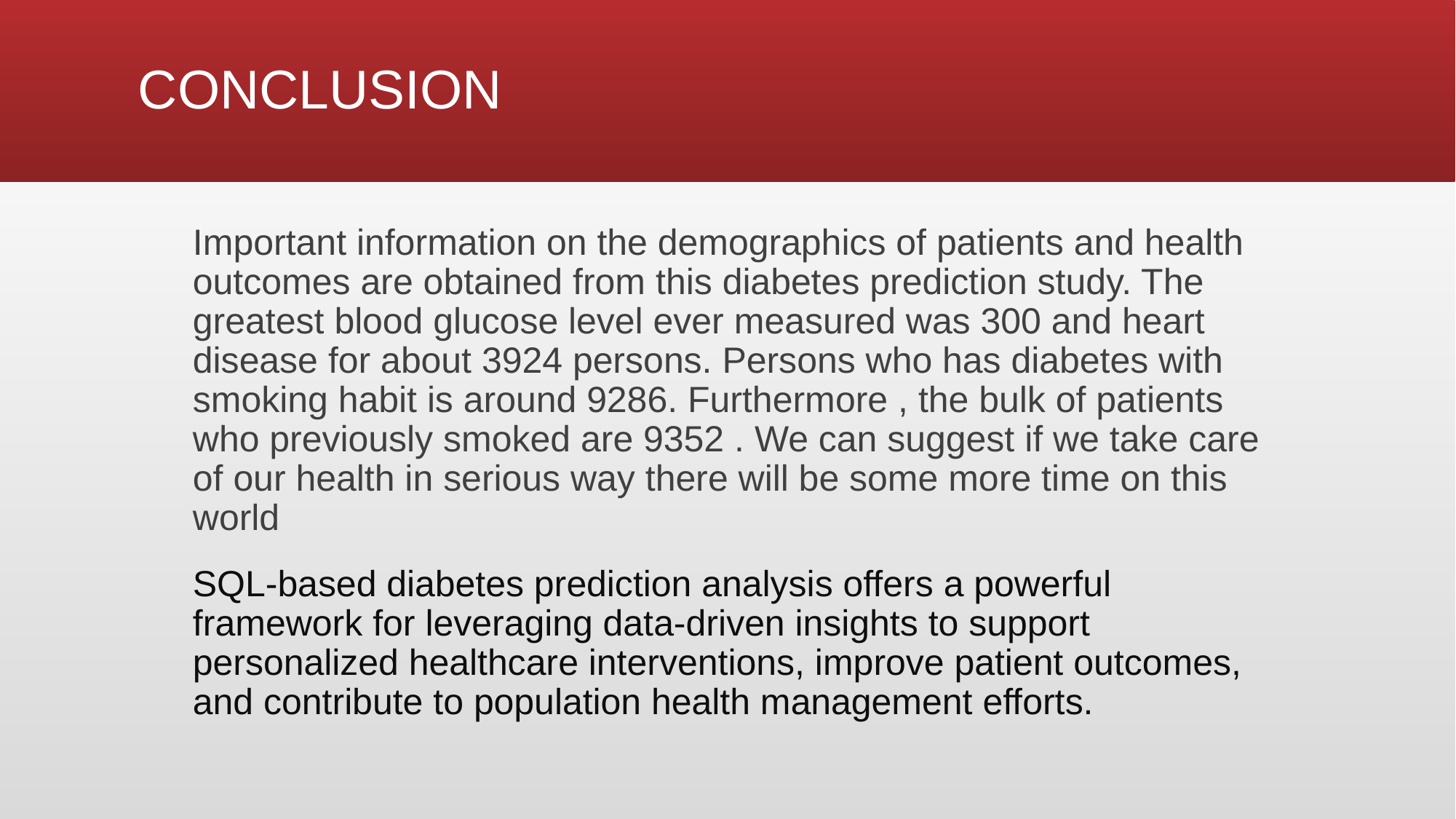

# CONCLUSION
Important information on the demographics of patients and health outcomes are obtained from this diabetes prediction study. The greatest blood glucose level ever measured was 300 and heart disease for about 3924 persons. Persons who has diabetes with smoking habit is around 9286. Furthermore , the bulk of patients who previously smoked are 9352 . We can suggest if we take care of our health in serious way there will be some more time on this world
SQL-based diabetes prediction analysis offers a powerful framework for leveraging data-driven insights to support personalized healthcare interventions, improve patient outcomes, and contribute to population health management efforts.